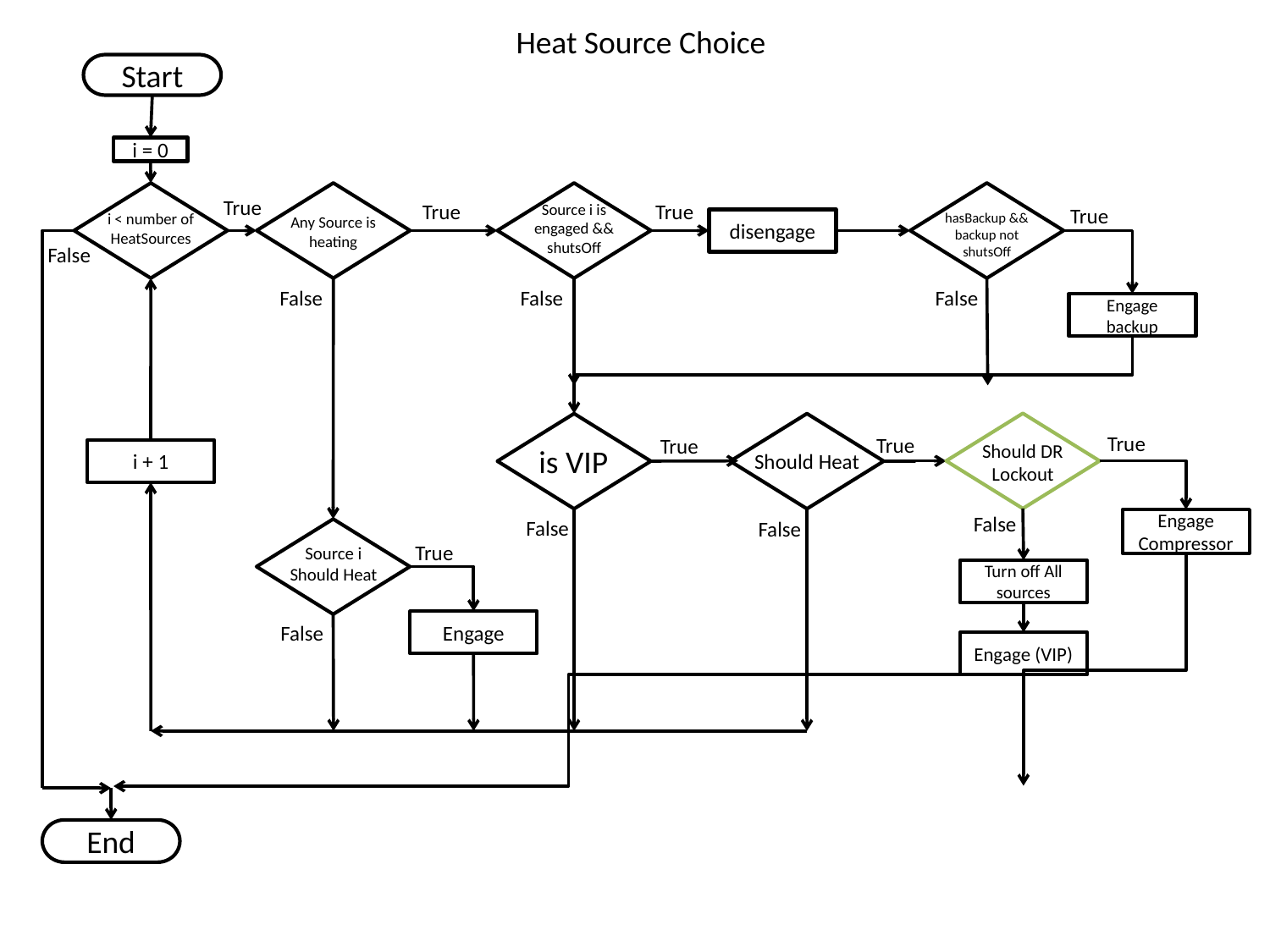

Heat Source Choice
Start
i = 0

True
True
True
Source i is engaged && shutsOff
True
hasBackup && backup not shutsOff
i < number of HeatSources
Any Source is heating
disengage
False
False
False
False
Engage backup

True
True
True
Should DR Lockout
is VIP
i + 1
Should Heat
False
False
False
Engage Compressor

True
Source i Should Heat
Turn off All sources
Engage
False
Engage (VIP)
End